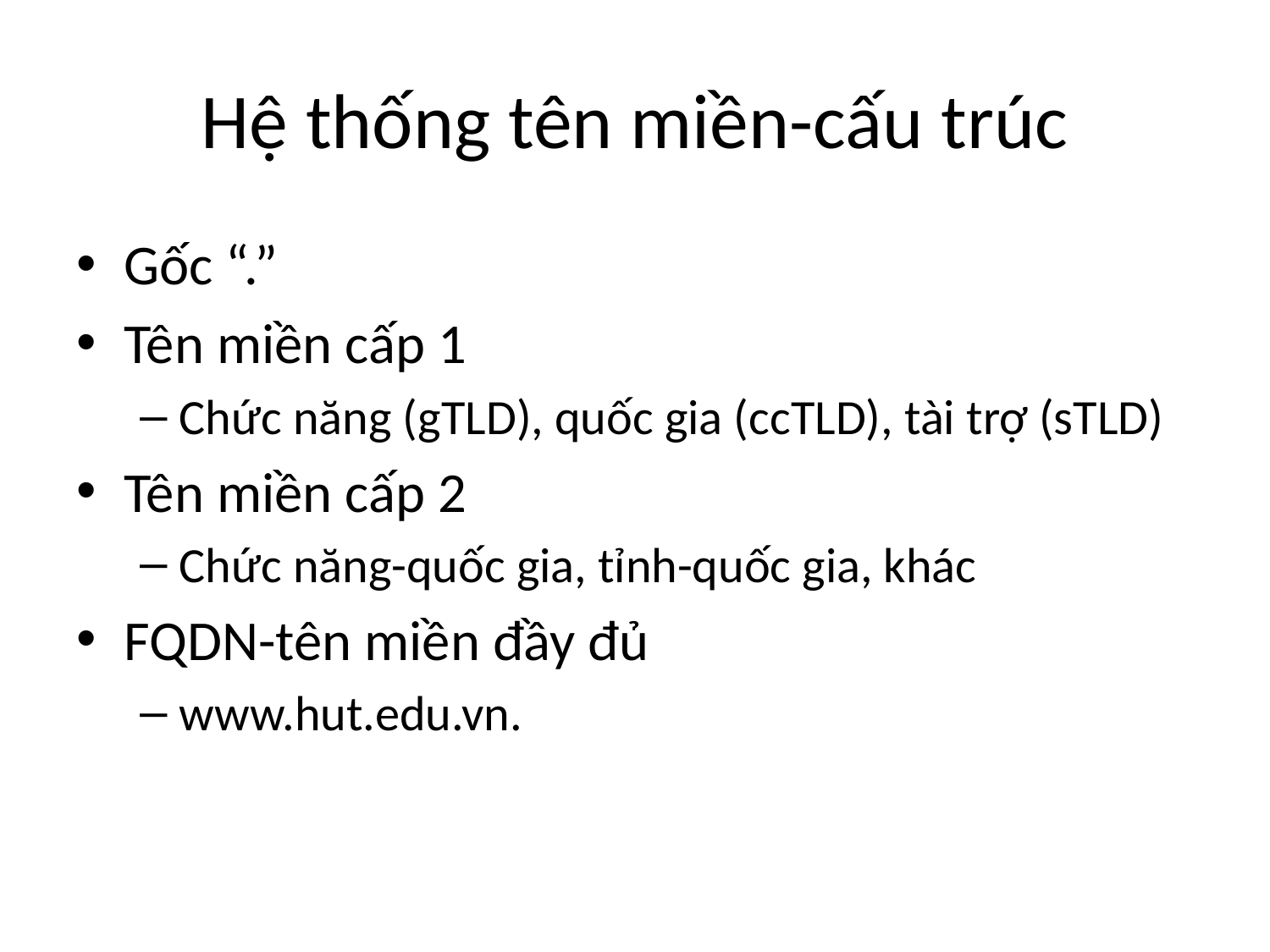

# Hệ thống tên miền-cấu trúc
Gốc “.”
Tên miền cấp 1
Chức năng (gTLD), quốc gia (ccTLD), tài trợ (sTLD)
Tên miền cấp 2
Chức năng-quốc gia, tỉnh-quốc gia, khác
FQDN-tên miền đầy đủ
www.hut.edu.vn.